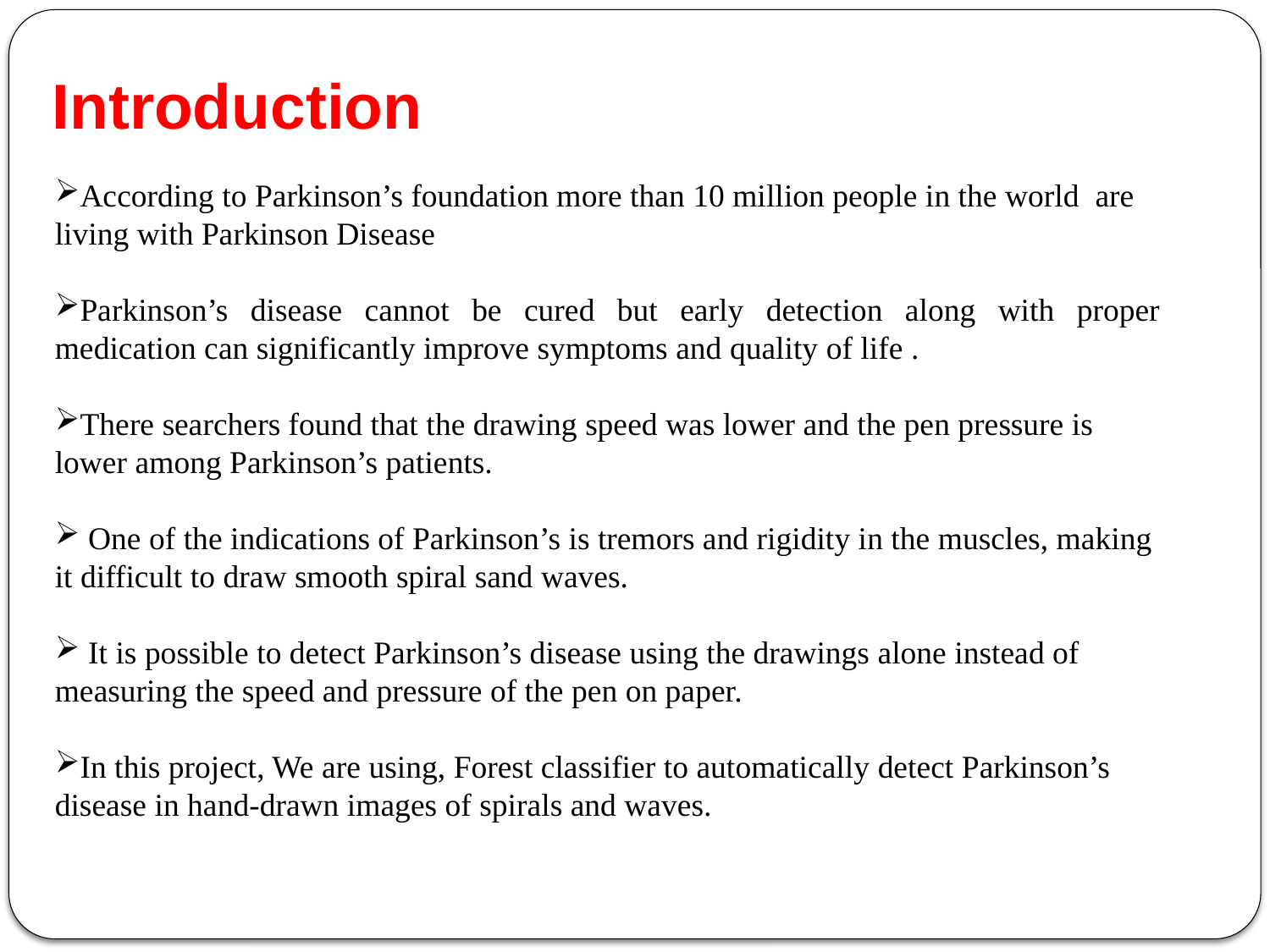

Introduction
According to Parkinson’s foundation more than 10 million people in the world  are living with Parkinson Disease

Parkinson’s disease cannot be cured but early detection along with proper medication can significantly improve symptoms and quality of life .

There searchers found that the drawing speed was lower and the pen pressure is lower among Parkinson’s patients.

 One of the indications of Parkinson’s is tremors and rigidity in the muscles, making it difficult to draw smooth spiral sand waves.

 It is possible to detect Parkinson’s disease using the drawings alone instead of measuring the speed and pressure of the pen on paper.

In this project, We are using, Forest classifier to automatically detect Parkinson’s disease in hand-drawn images of spirals and waves.